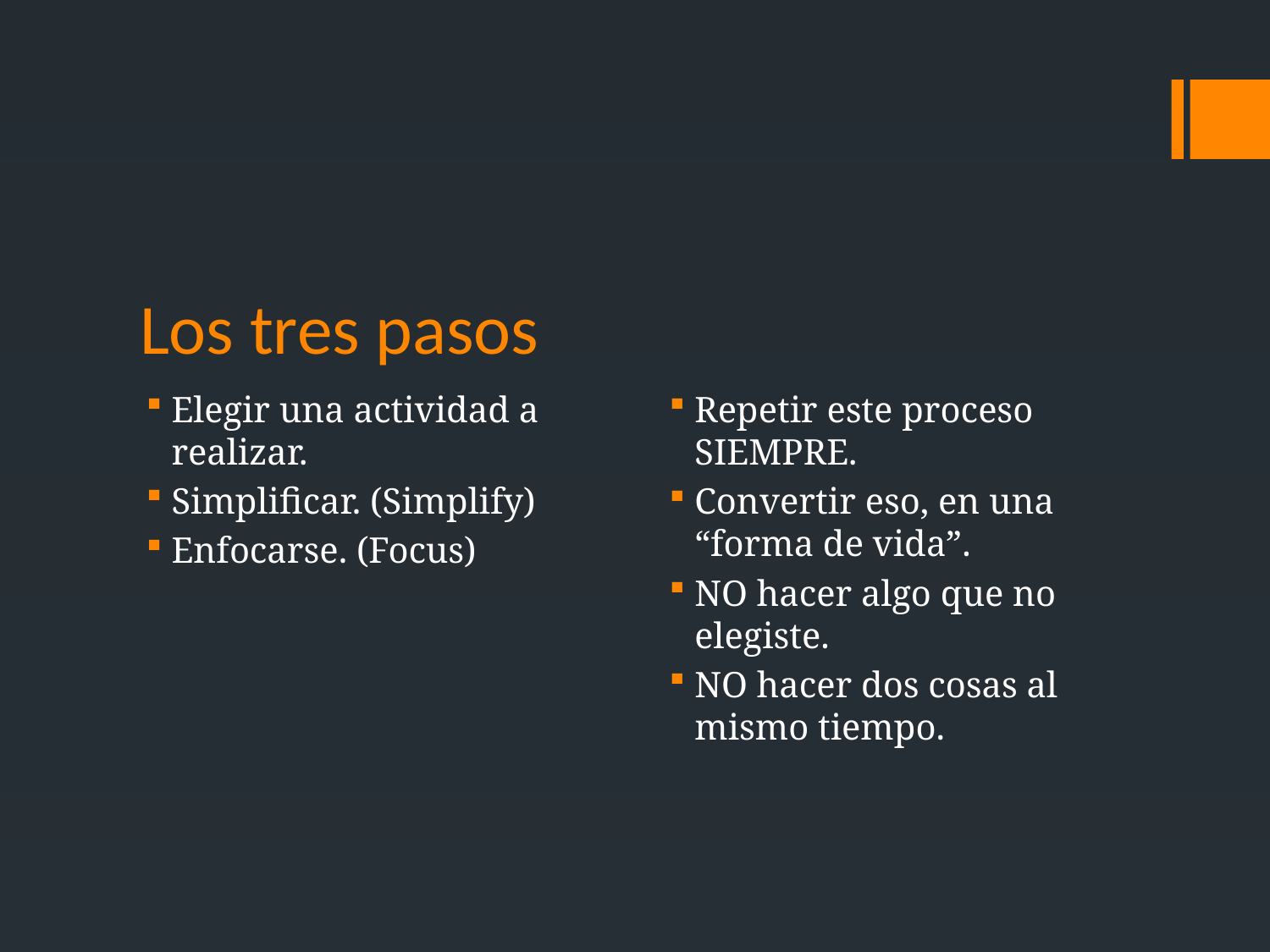

# Los tres pasos
Elegir una actividad a realizar.
Simplificar. (Simplify)
Enfocarse. (Focus)
Repetir este proceso SIEMPRE.
Convertir eso, en una “forma de vida”.
NO hacer algo que no elegiste.
NO hacer dos cosas al mismo tiempo.